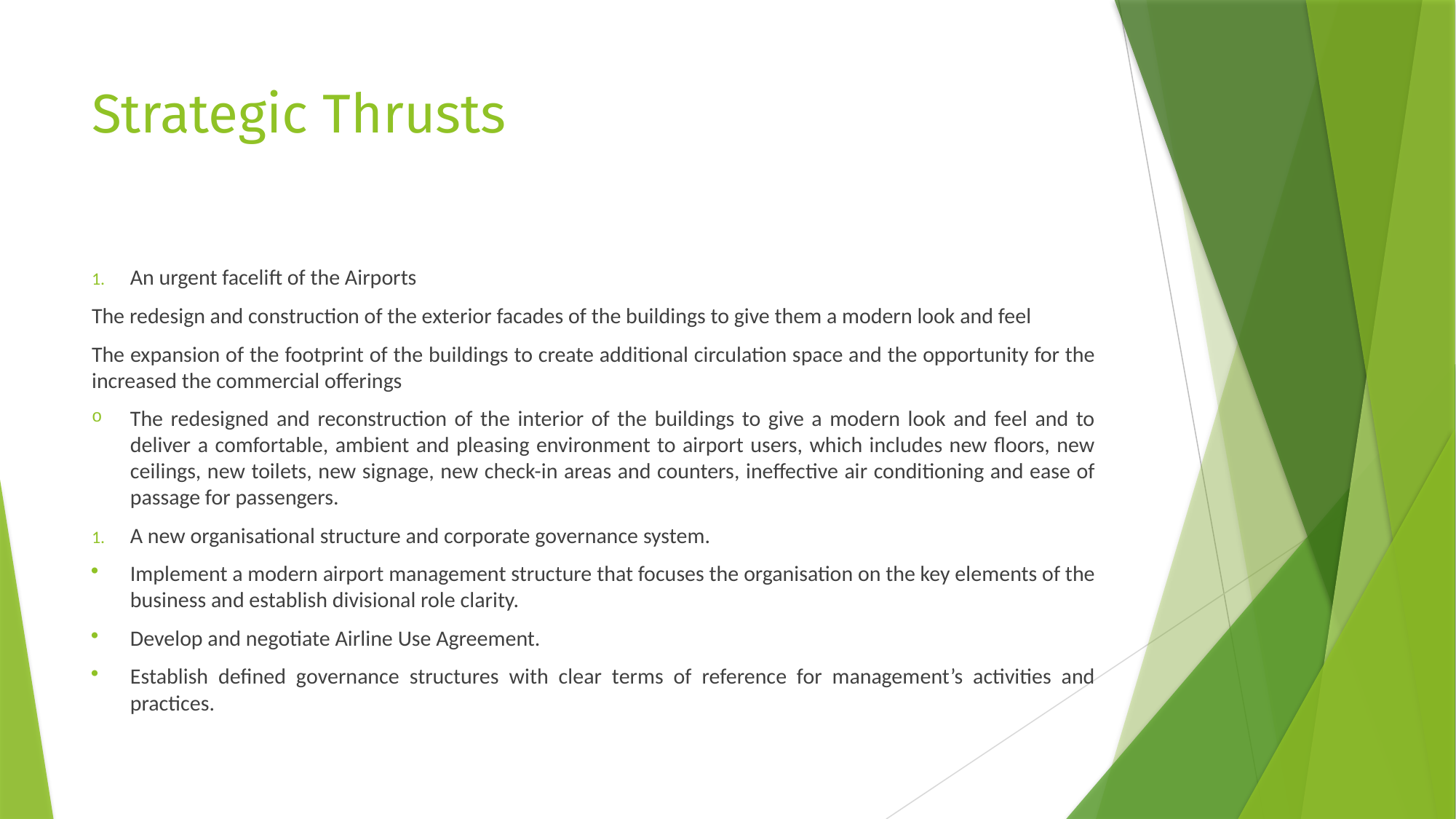

# Strategic Thrusts
An urgent facelift of the Airports
The redesign and construction of the exterior facades of the buildings to give them a modern look and feel
The expansion of the footprint of the buildings to create additional circulation space and the opportunity for the increased the commercial offerings
The redesigned and reconstruction of the interior of the buildings to give a modern look and feel and to deliver a comfortable, ambient and pleasing environment to airport users, which includes new floors, new ceilings, new toilets, new signage, new check-in areas and counters, ineffective air conditioning and ease of passage for passengers.
A new organisational structure and corporate governance system.
Implement a modern airport management structure that focuses the organisation on the key elements of the business and establish divisional role clarity.
Develop and negotiate Airline Use Agreement.
Establish defined governance structures with clear terms of reference for management’s activities and practices.